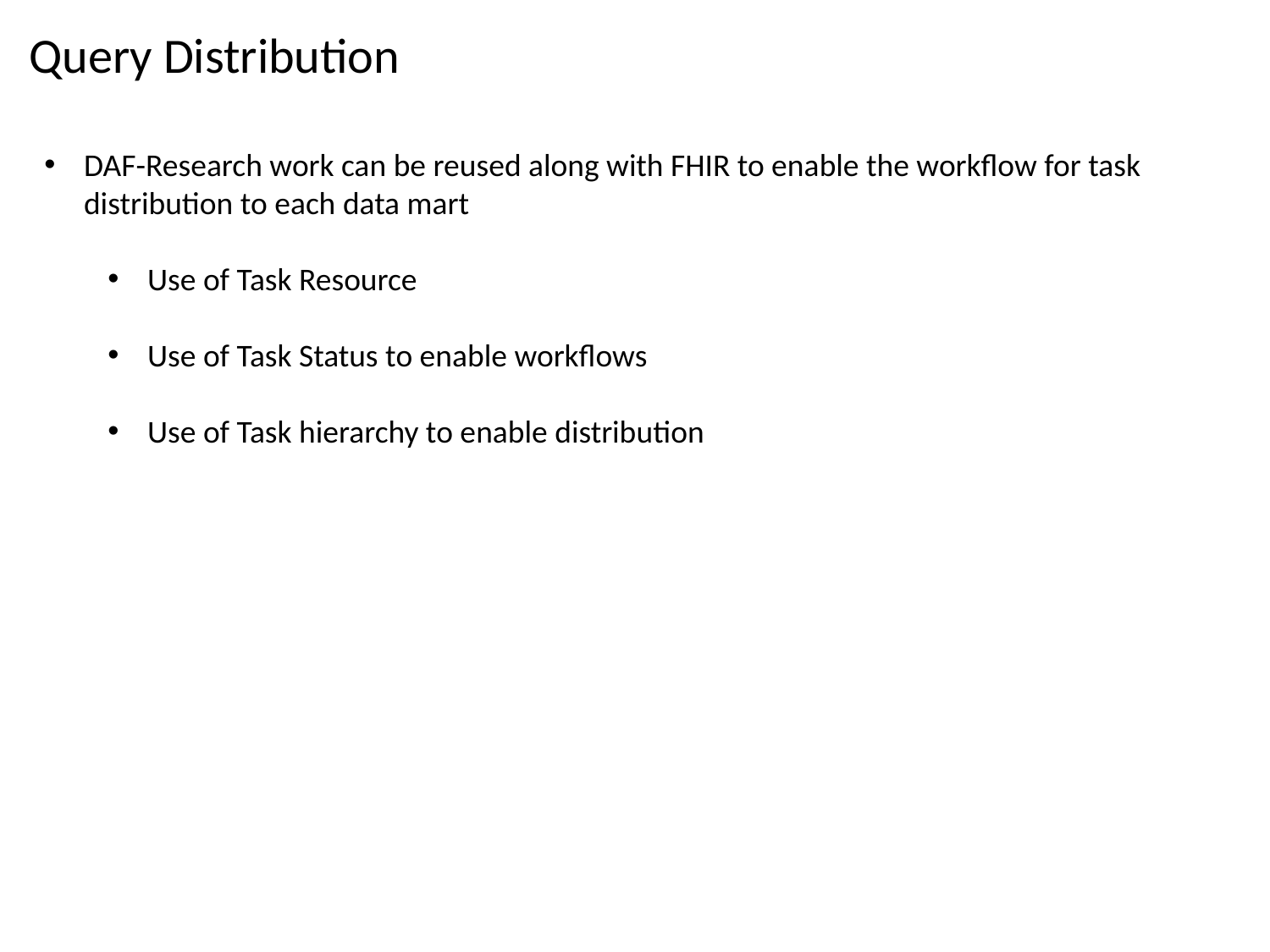

# Query Distribution
DAF-Research work can be reused along with FHIR to enable the workflow for task distribution to each data mart

Use of Task Resource

Use of Task Status to enable workflows

Use of Task hierarchy to enable distribution